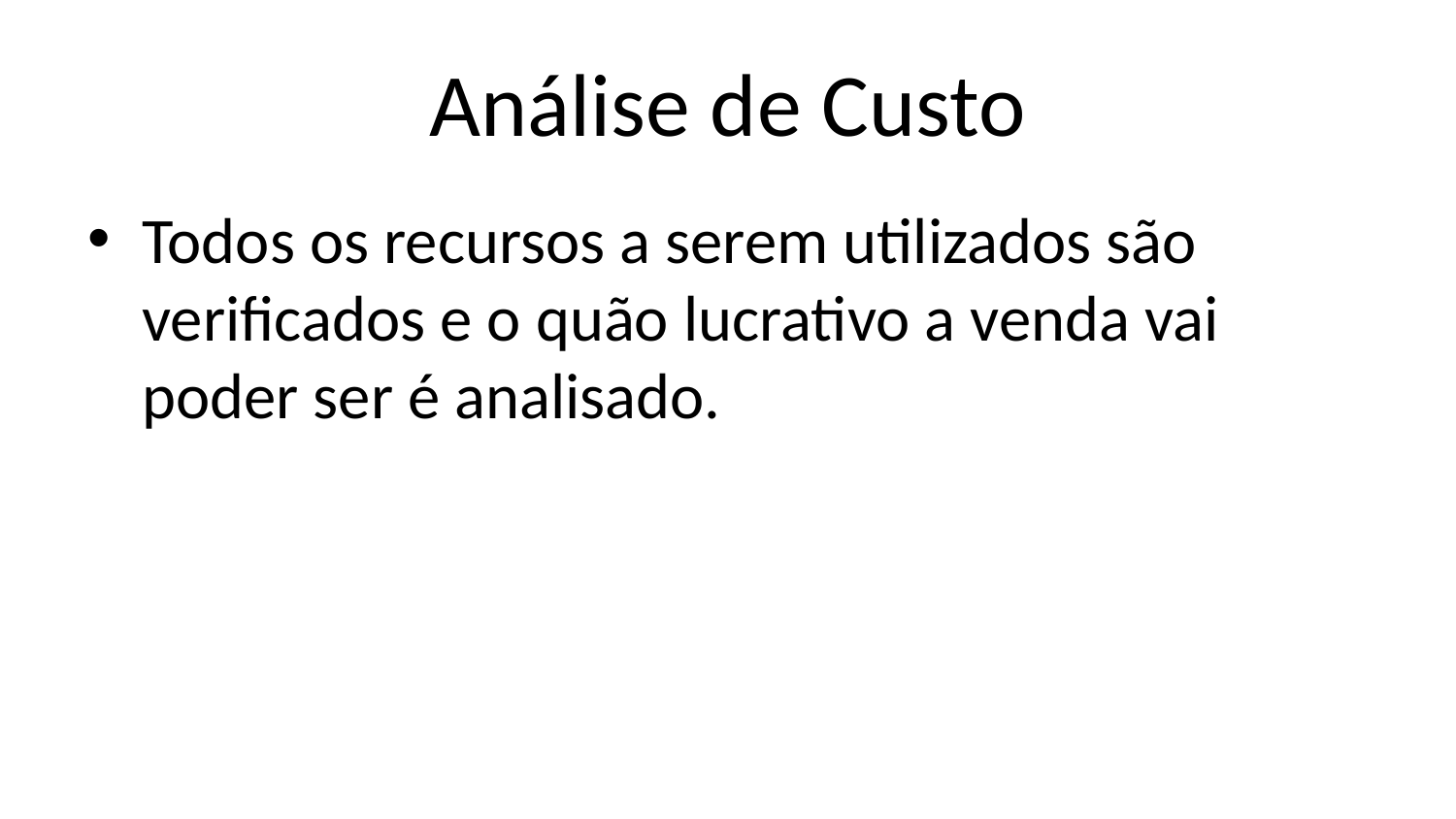

# Análise de Custo
Todos os recursos a serem utilizados são verificados e o quão lucrativo a venda vai poder ser é analisado.